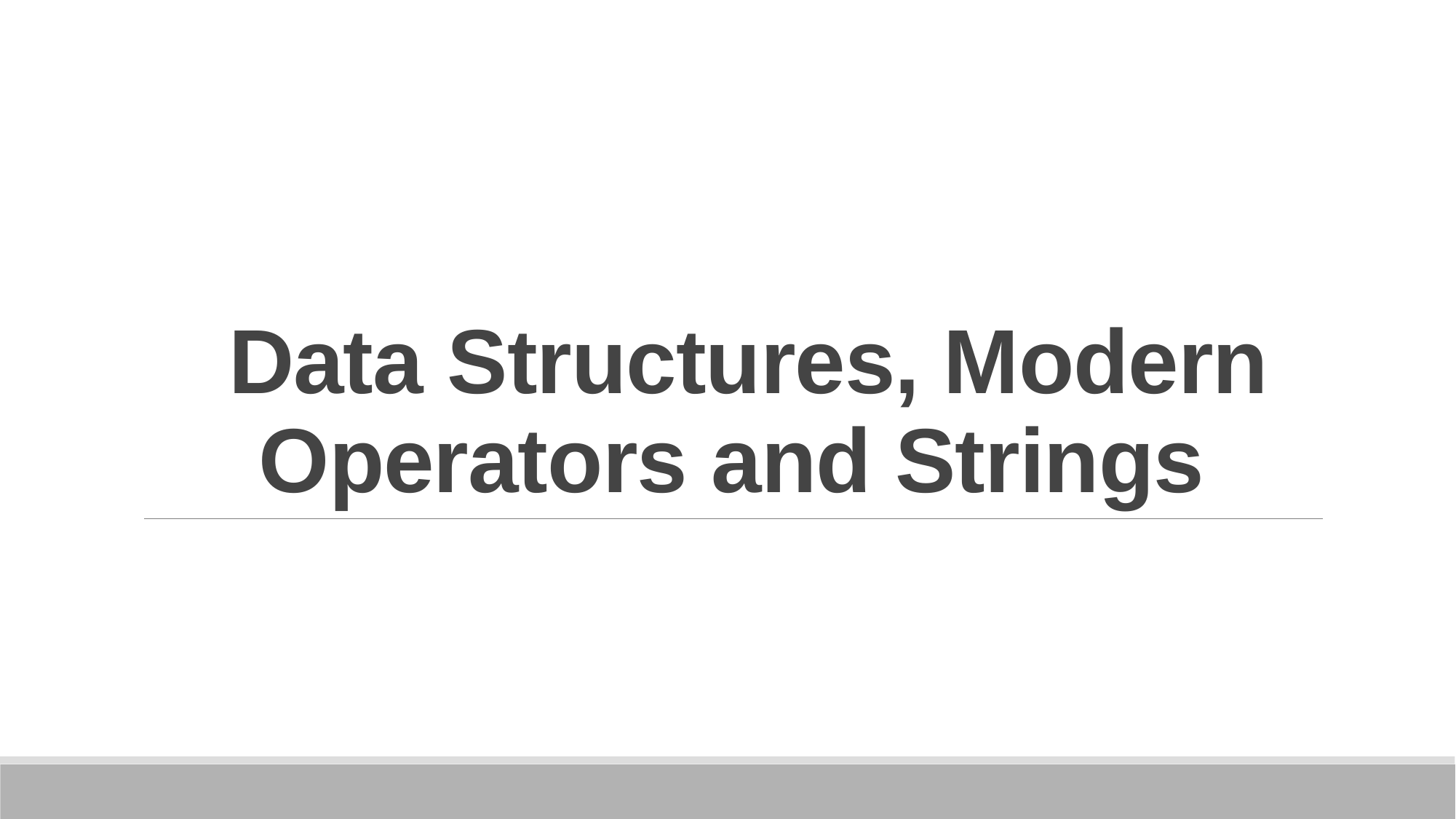

# Data Structures, Modern Operators and Strings